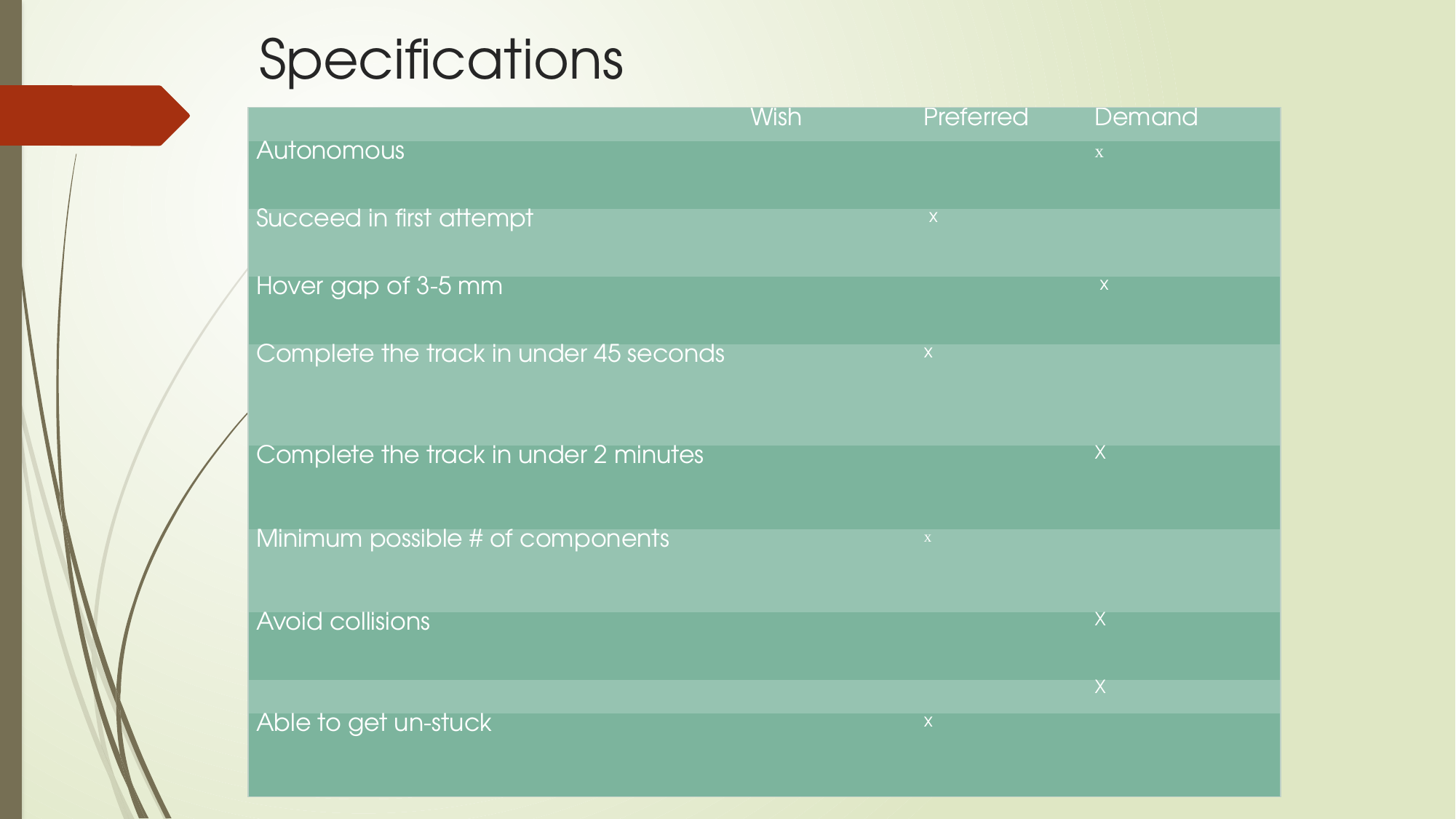

# Specifications
|  | Wish | Preferred | Demand |
| --- | --- | --- | --- |
| Autonomous |  |  | x |
| Succeed in first attempt |  | x |  |
| Hover gap of 3-5 mm |  |  | x |
| Complete the track in under 45 seconds |  | x |  |
| Complete the track in under 2 minutes |  |  | X |
| Minimum possible # of components |  | x |  |
| Avoid collisions |  |  | X |
|  |  |  | X |
| Able to get un-stuck |  | x |  |